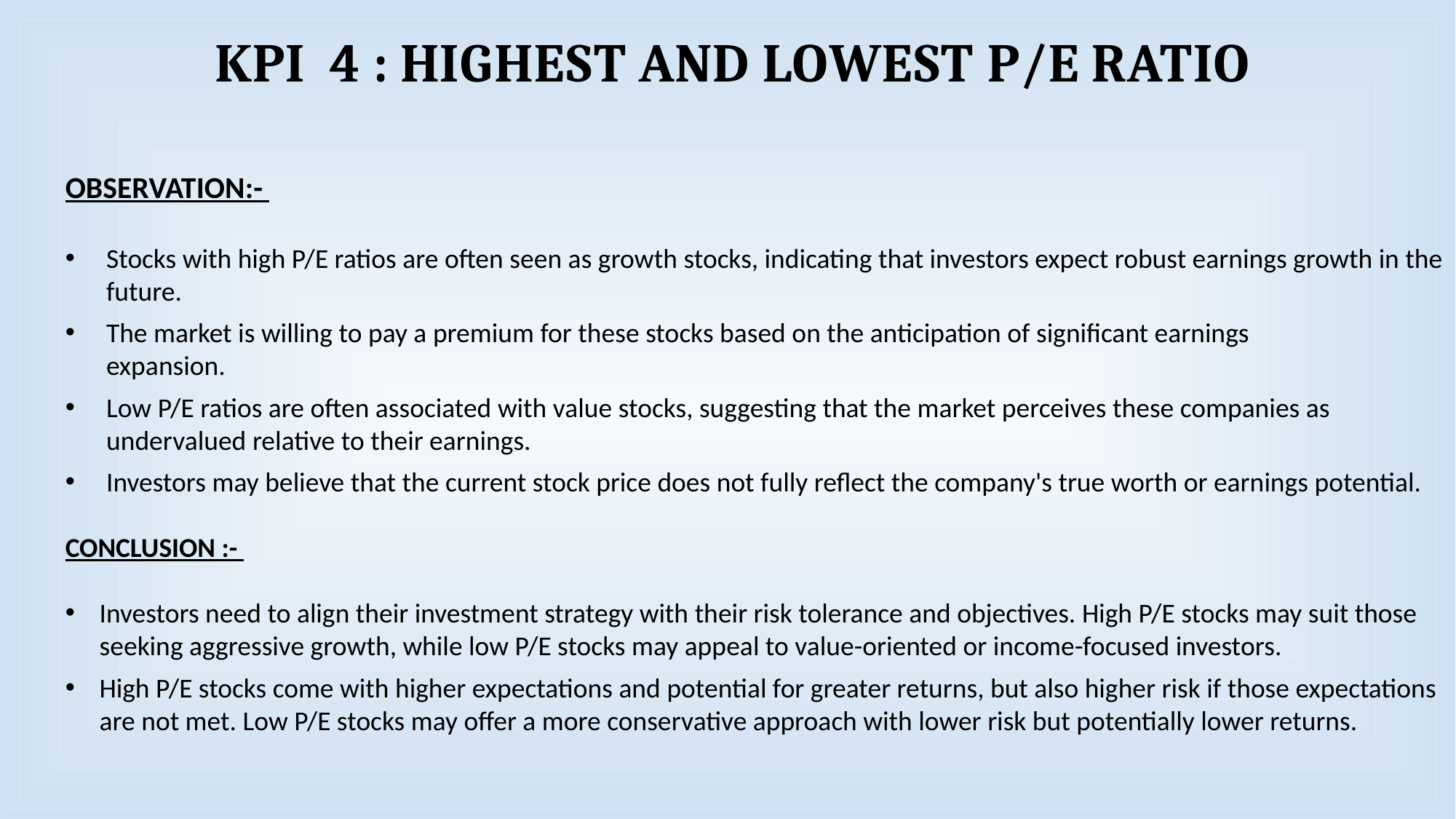

KPI  4 : HIGHEST AND LOWEST P/E RATIO
OBSERVATION:-

Stocks with high P/E ratios are often seen as growth stocks, indicating that investors expect robust earnings growth in the future.
The market is willing to pay a premium for these stocks based on the anticipation of significant earnings                     expansion.
Low P/E ratios are often associated with value stocks, suggesting that the market perceives these companies as undervalued relative to their earnings.
Investors may believe that the current stock price does not fully reflect the company's true worth or earnings potential.

CONCLUSION :-

Investors need to align their investment strategy with their risk tolerance and objectives. High P/E stocks may suit those seeking aggressive growth, while low P/E stocks may appeal to value-oriented or income-focused investors.
High P/E stocks come with higher expectations and potential for greater returns, but also higher risk if those expectations are not met. Low P/E stocks may offer a more conservative approach with lower risk but potentially lower returns.